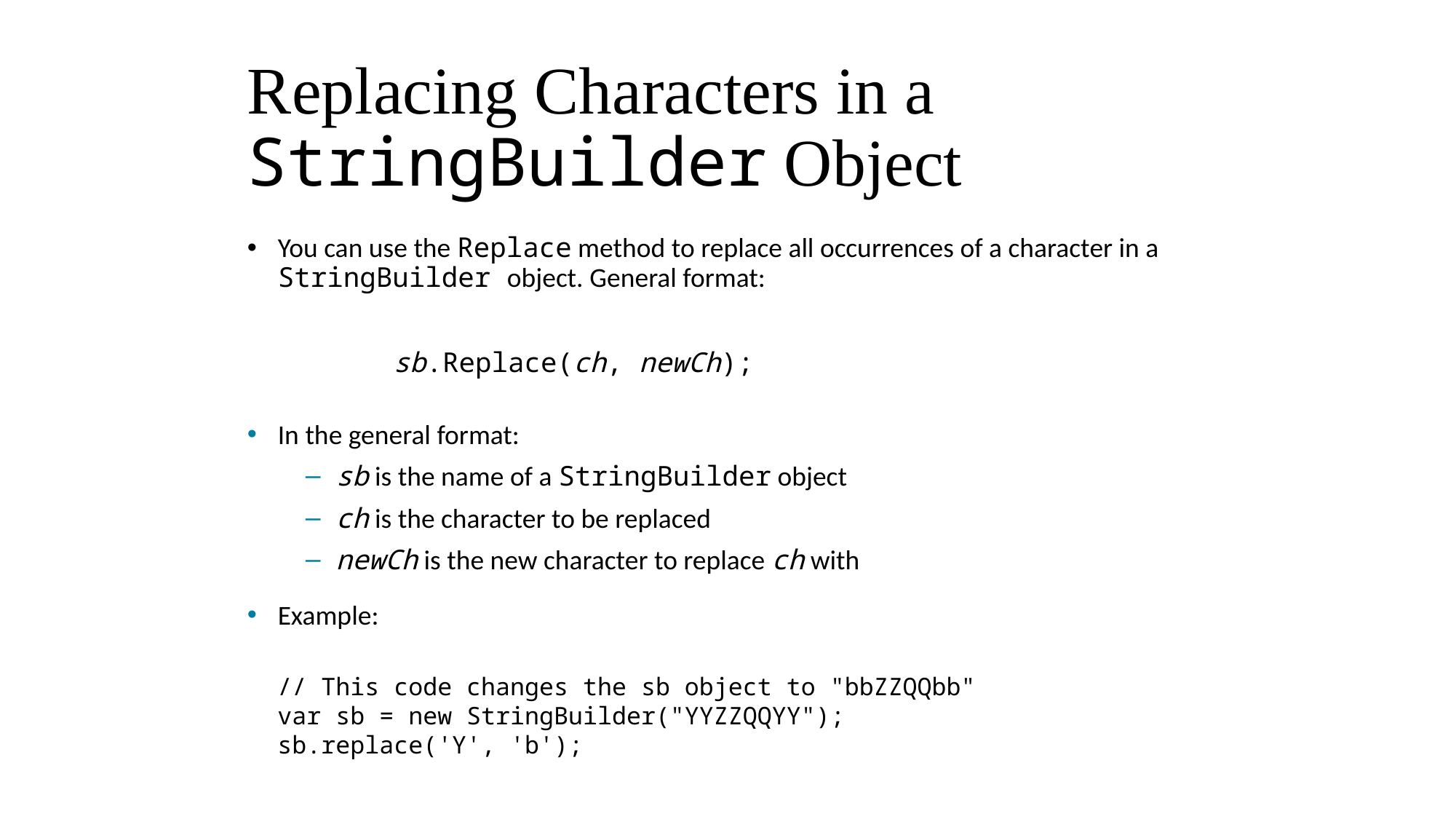

# Replacing Characters in a StringBuilder Object
You can use the Replace method to replace all occurrences of a character in a StringBuilder object. General format:

sb.Replace(ch, newCh);
In the general format:
sb is the name of a StringBuilder object
ch is the character to be replaced
newCh is the new character to replace ch with
Example:

// This code changes the sb object to "bbZZQQbb"
var sb = new StringBuilder("YYZZQQYY");
sb.replace('Y', 'b');